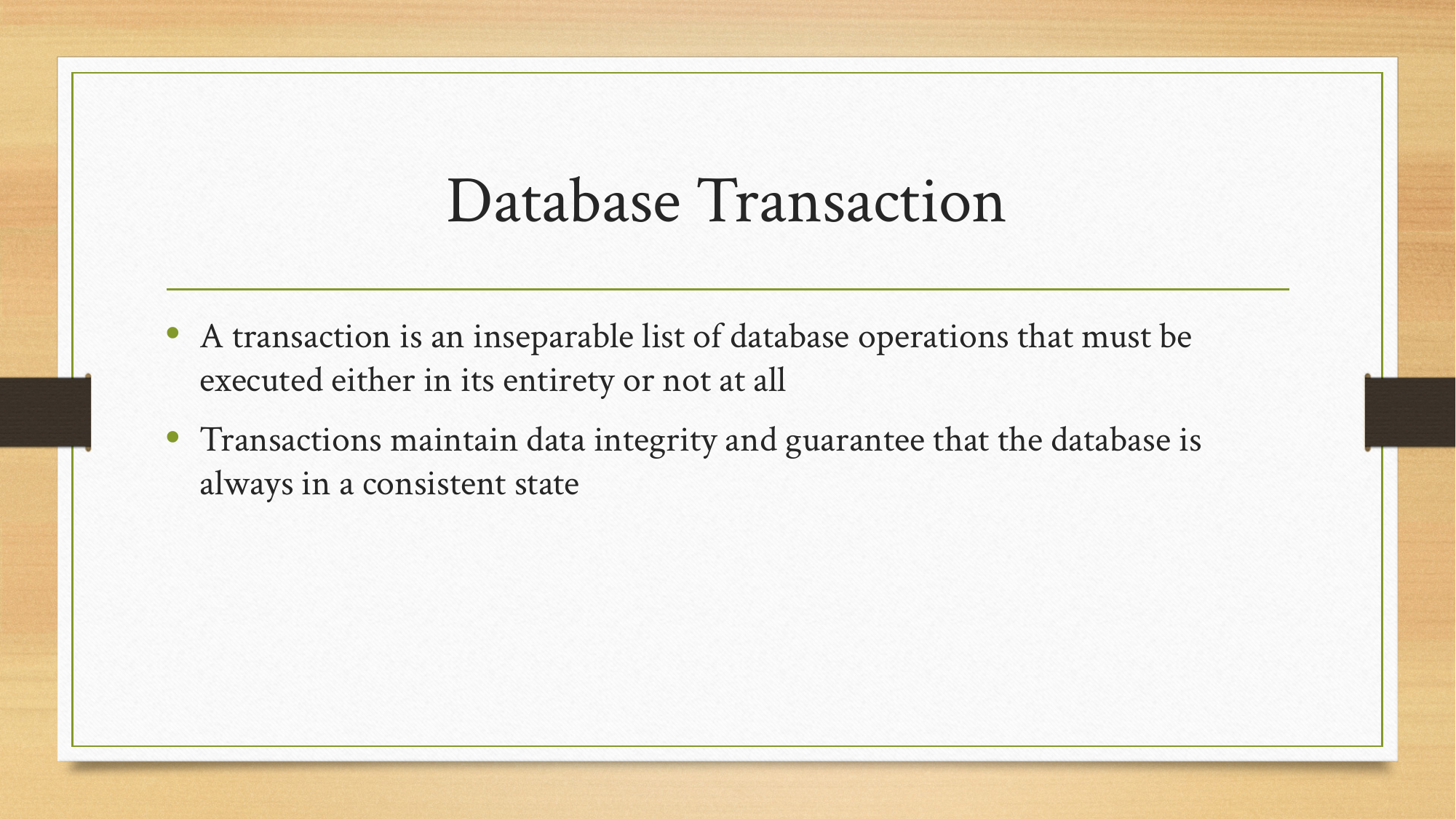

# Database Transaction
A transaction is an inseparable list of database operations that must be executed either in its entirety or not at all
Transactions maintain data integrity and guarantee that the database is always in a consistent state